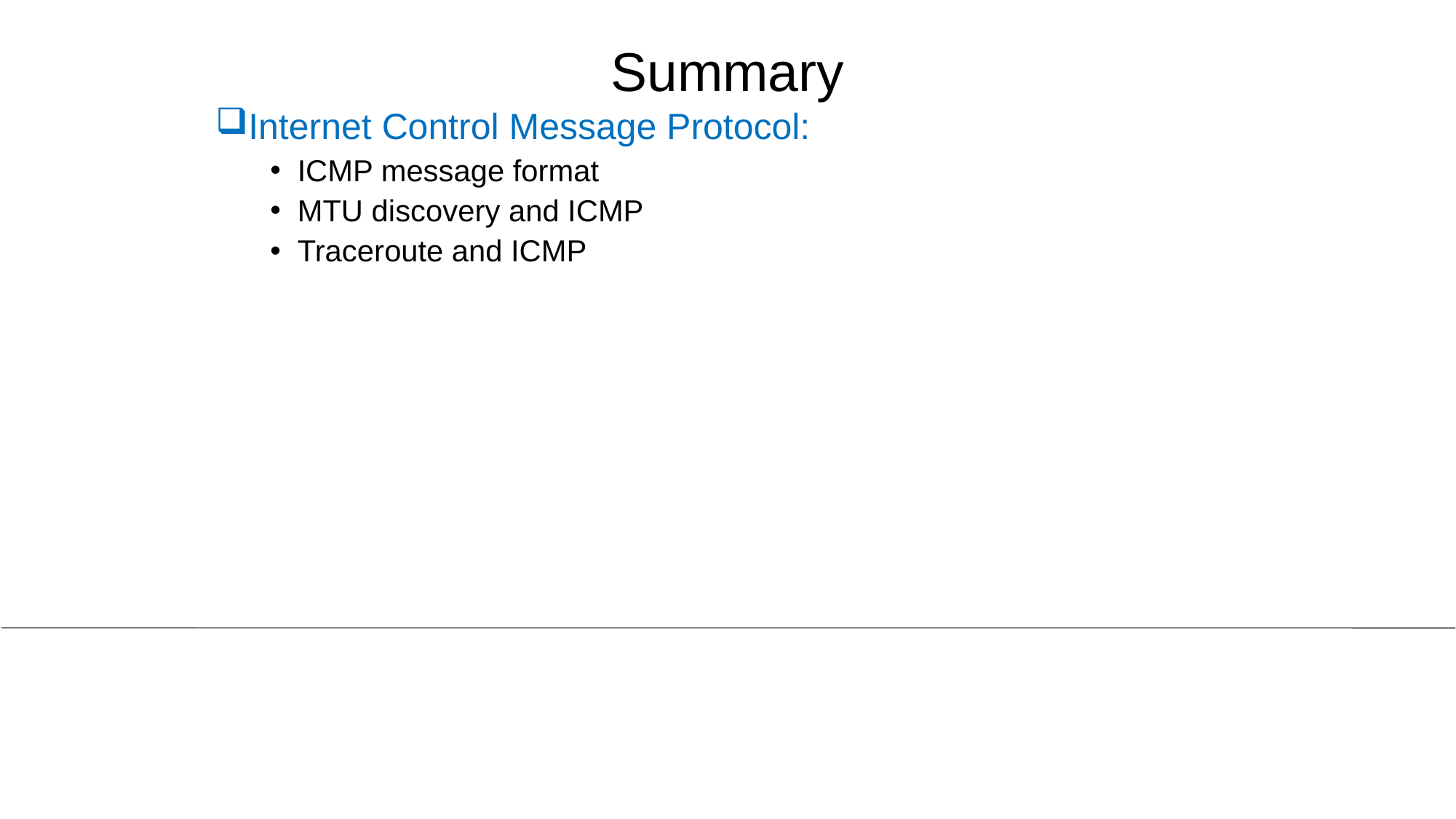

# Summary
Internet Control Message Protocol:
ICMP message format
MTU discovery and ICMP
Traceroute and ICMP